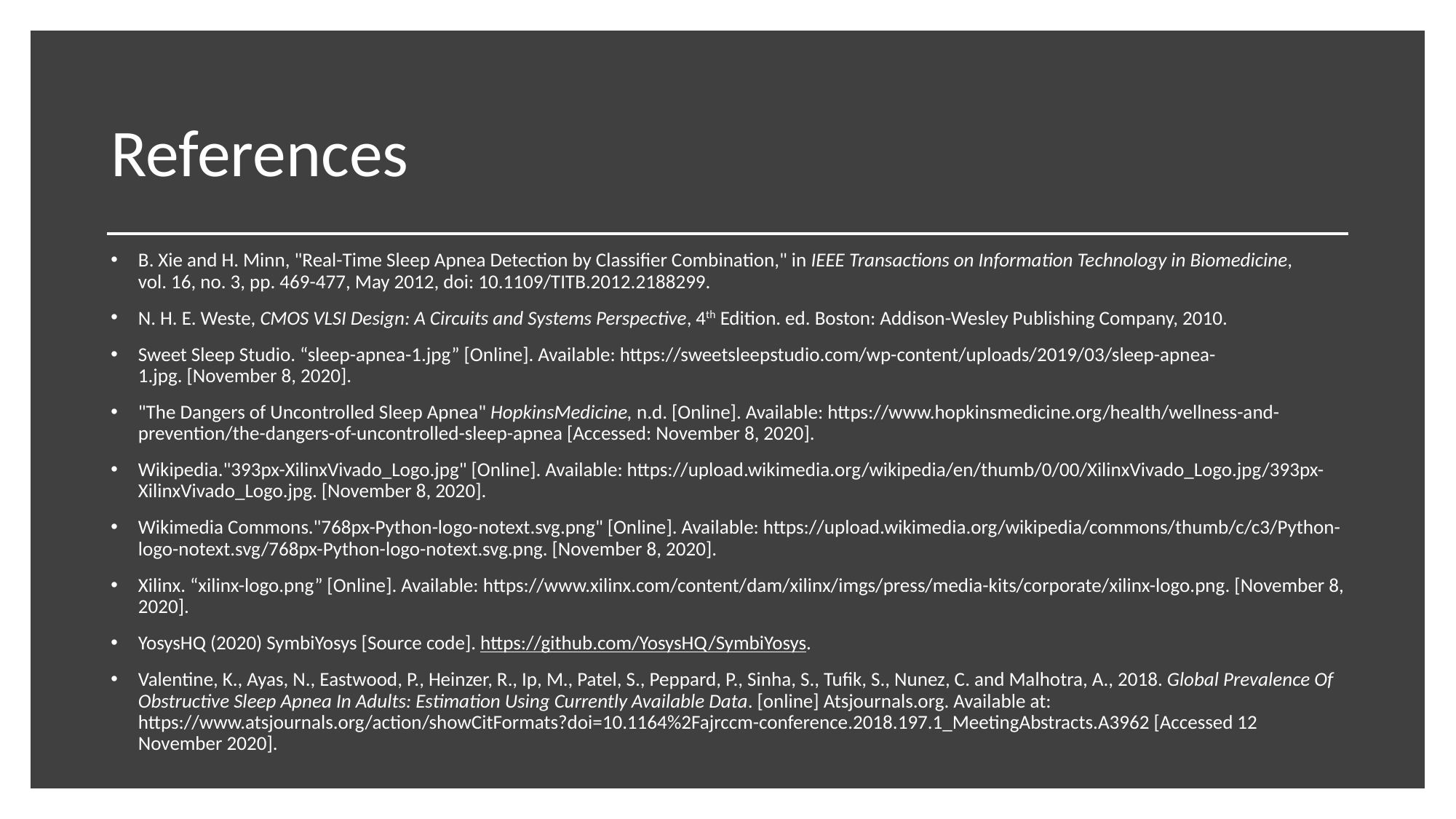

# References
B. Xie and H. Minn, "Real-Time Sleep Apnea Detection by Classifier Combination," in IEEE Transactions on Information Technology in Biomedicine, vol. 16, no. 3, pp. 469-477, May 2012, doi: 10.1109/TITB.2012.2188299.
N. H. E. Weste, CMOS VLSI Design: A Circuits and Systems Perspective, 4th Edition. ed. Boston: Addison-Wesley Publishing Company, 2010.
Sweet Sleep Studio. “sleep-apnea-1.jpg” [Online]. Available: https://sweetsleepstudio.com/wp-content/uploads/2019/03/sleep-apnea-1.jpg. [November 8, 2020].
"The Dangers of Uncontrolled Sleep Apnea" HopkinsMedicine, n.d. [Online]. Available: https://www.hopkinsmedicine.org/health/wellness-and-prevention/the-dangers-of-uncontrolled-sleep-apnea [Accessed: November 8, 2020].
Wikipedia."393px-XilinxVivado_Logo.jpg" [Online]. Available: https://upload.wikimedia.org/wikipedia/en/thumb/0/00/XilinxVivado_Logo.jpg/393px-XilinxVivado_Logo.jpg. [November 8, 2020].
Wikimedia Commons."768px-Python-logo-notext.svg.png" [Online]. Available: https://upload.wikimedia.org/wikipedia/commons/thumb/c/c3/Python-logo-notext.svg/768px-Python-logo-notext.svg.png. [November 8, 2020].
Xilinx. “xilinx-logo.png” [Online]. Available: https://www.xilinx.com/content/dam/xilinx/imgs/press/media-kits/corporate/xilinx-logo.png. [November 8, 2020].
YosysHQ (2020) SymbiYosys [Source code]. https://github.com/YosysHQ/SymbiYosys.
Valentine, K., Ayas, N., Eastwood, P., Heinzer, R., Ip, M., Patel, S., Peppard, P., Sinha, S., Tufik, S., Nunez, C. and Malhotra, A., 2018. Global Prevalence Of Obstructive Sleep Apnea In Adults: Estimation Using Currently Available Data. [online] Atsjournals.org. Available at: https://www.atsjournals.org/action/showCitFormats?doi=10.1164%2Fajrccm-conference.2018.197.1_MeetingAbstracts.A3962 [Accessed 12 November 2020].